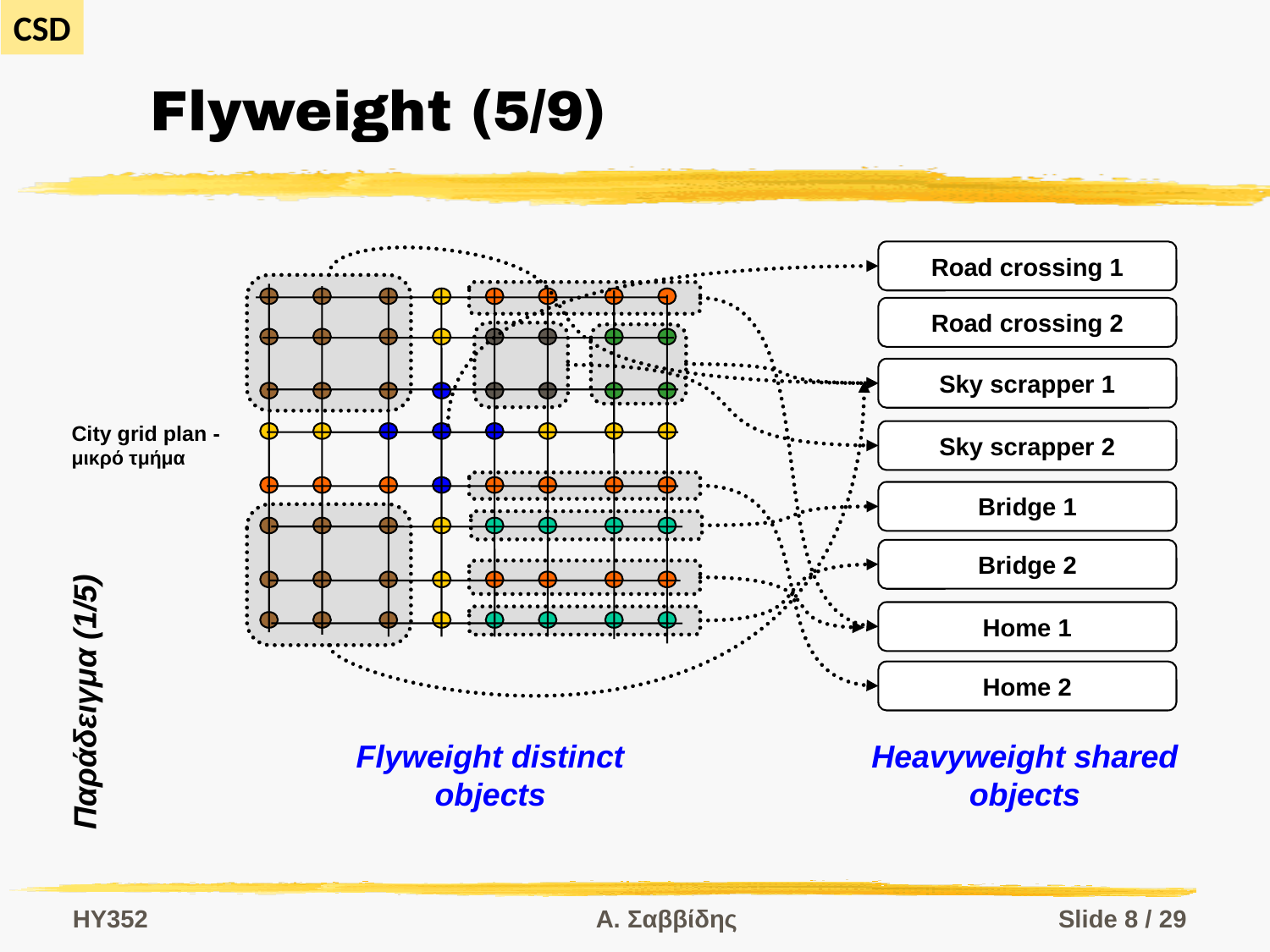

# Flyweight (5/9)
Road crossing 1
Road crossing 2
Sky scrapper 1
Sky scrapper 2
Bridge 1
Bridge 2
Home 1
Home 2

City grid plan -
μικρό τμήμα

Παράδειγμα (1/5)
Flyweight distinct
objects
Heavyweight shared
objects
HY352
Α. Σαββίδης
Slide 8 / 29